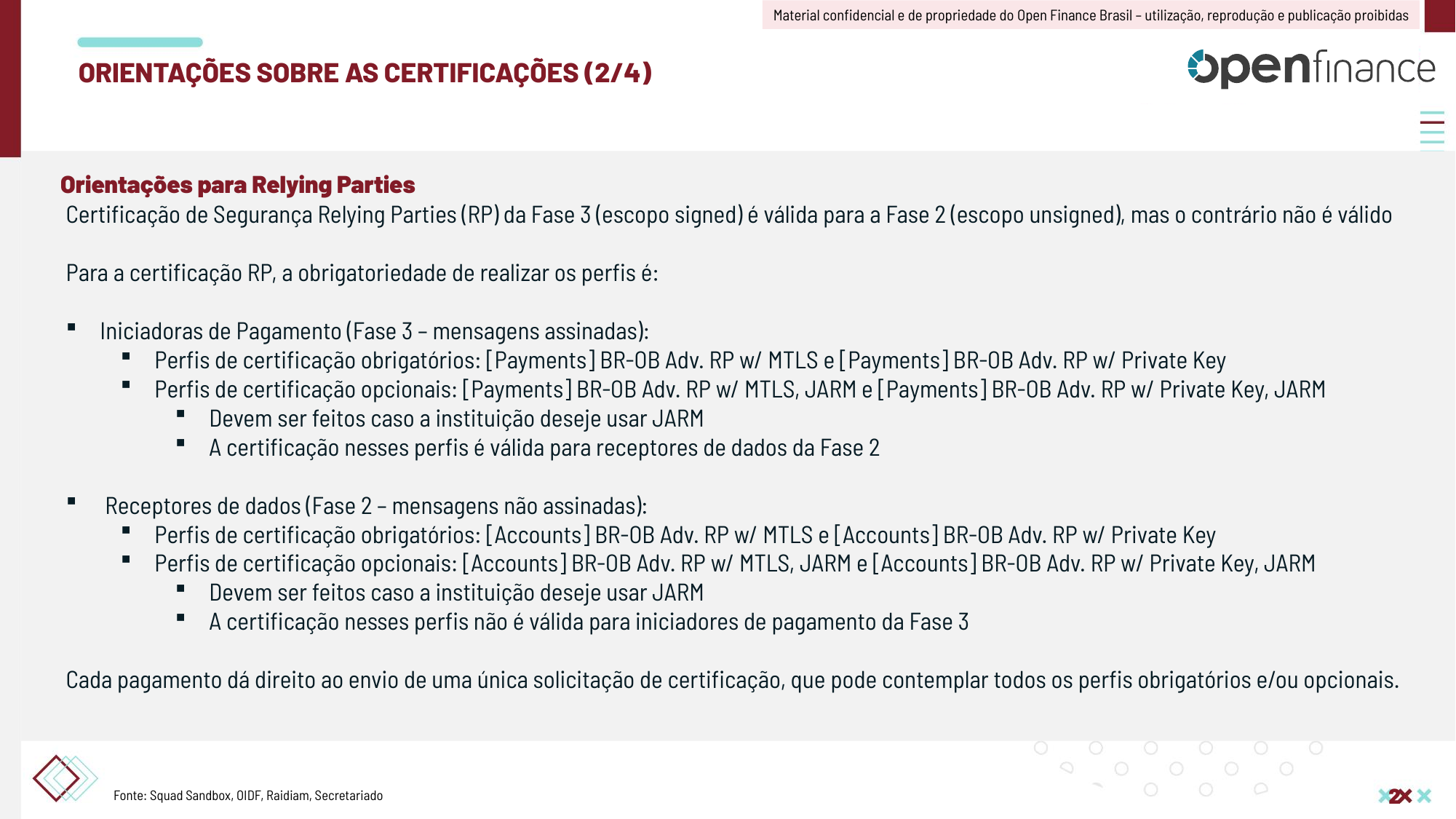

ORIENTAÇÕES SOBRE AS CERTIFICAÇÕES (2/4)

Orientações para Relying Parties
Certificação de Segurança Relying Parties (RP) da Fase 3 (escopo signed) é válida para a Fase 2 (escopo unsigned), mas o contrário não é válido

Para a certificação RP, a obrigatoriedade de realizar os perfis é:

Iniciadoras de Pagamento (Fase 3 – mensagens assinadas):
Perfis de certificação obrigatórios: [Payments] BR-OB Adv. RP w/ MTLS e [Payments] BR-OB Adv. RP w/ Private Key
Perfis de certificação opcionais: [Payments] BR-OB Adv. RP w/ MTLS, JARM e [Payments] BR-OB Adv. RP w/ Private Key, JARM
Devem ser feitos caso a instituição deseje usar JARM
A certificação nesses perfis é válida para receptores de dados da Fase 2

 Receptores de dados (Fase 2 – mensagens não assinadas):
Perfis de certificação obrigatórios: [Accounts] BR-OB Adv. RP w/ MTLS e [Accounts] BR-OB Adv. RP w/ Private Key
Perfis de certificação opcionais: [Accounts] BR-OB Adv. RP w/ MTLS, JARM e [Accounts] BR-OB Adv. RP w/ Private Key, JARM
Devem ser feitos caso a instituição deseje usar JARM
A certificação nesses perfis não é válida para iniciadores de pagamento da Fase 3

Cada pagamento dá direito ao envio de uma única solicitação de certificação, que pode contemplar todos os perfis obrigatórios e/ou opcionais.

Fonte: Squad Sandbox, OIDF, Raidiam, Secretariado